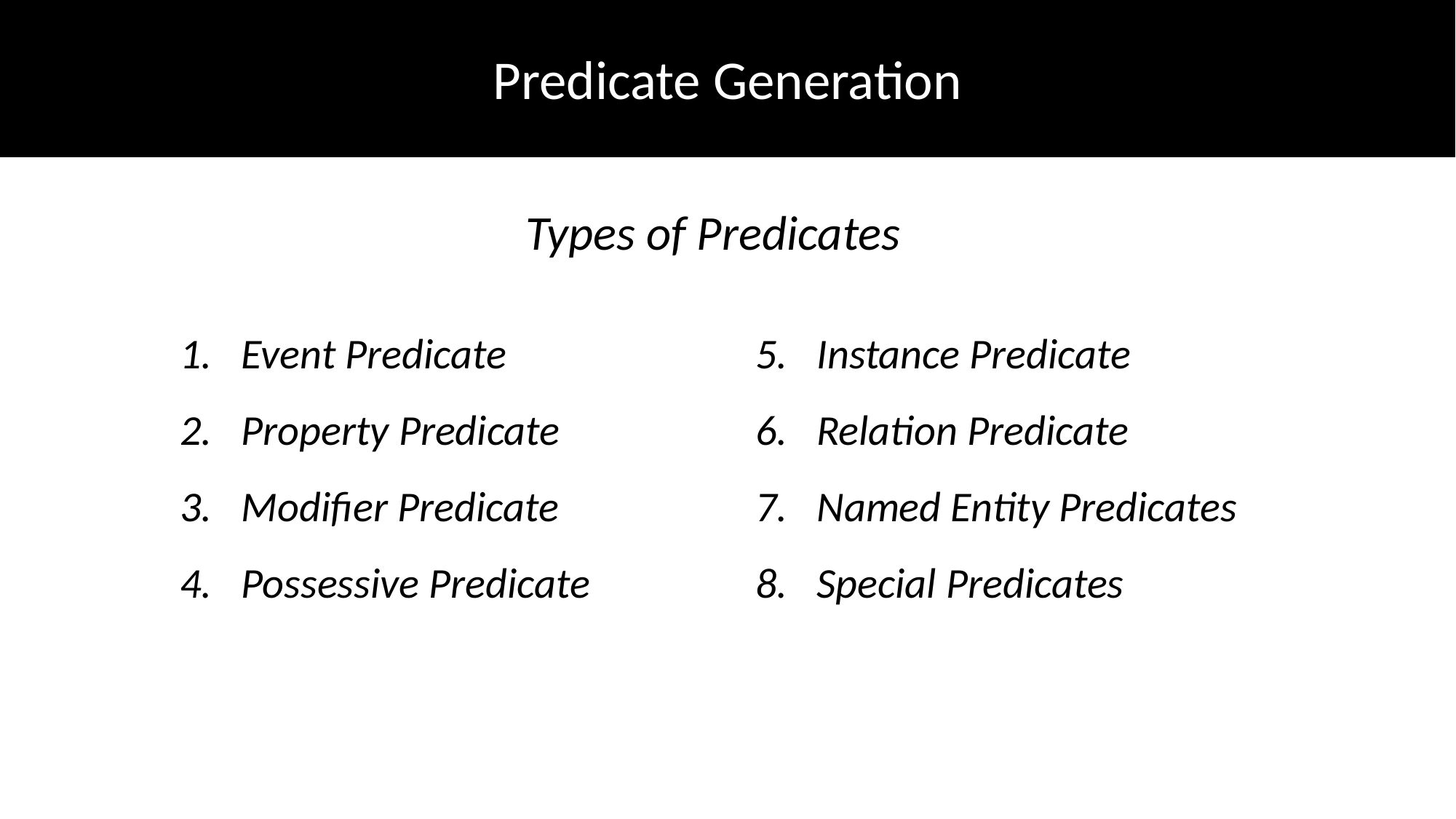

Predicate Generation
Types of Predicates
Event Predicate
Property Predicate
Modifier Predicate
Possessive Predicate

Instance Predicate
Relation Predicate
Named Entity Predicates
Special Predicates